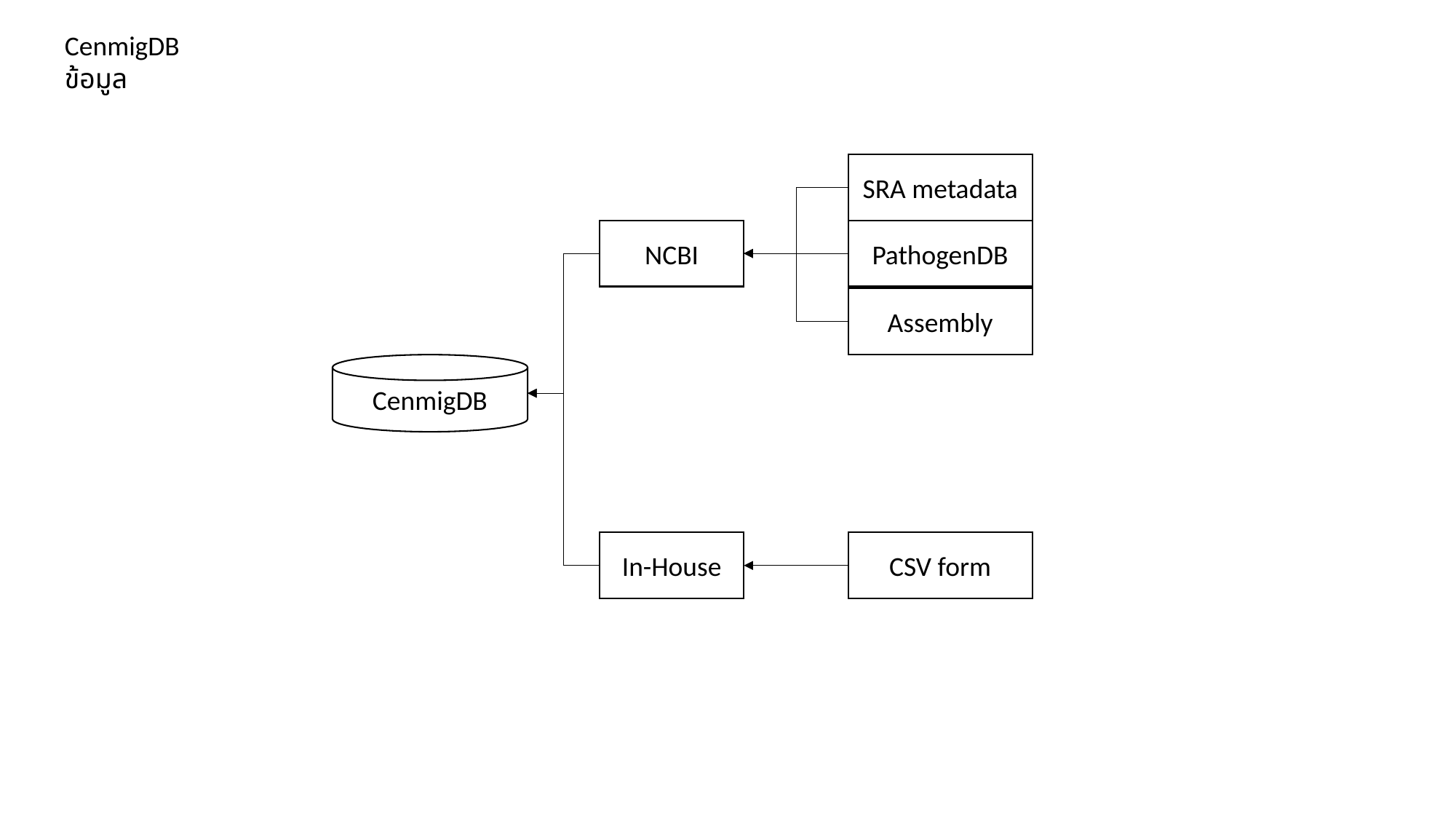

CenmigDB
ข้อมูล
SRA metadata
NCBI
PathogenDB
Assembly
CenmigDB
In-House
CSV form